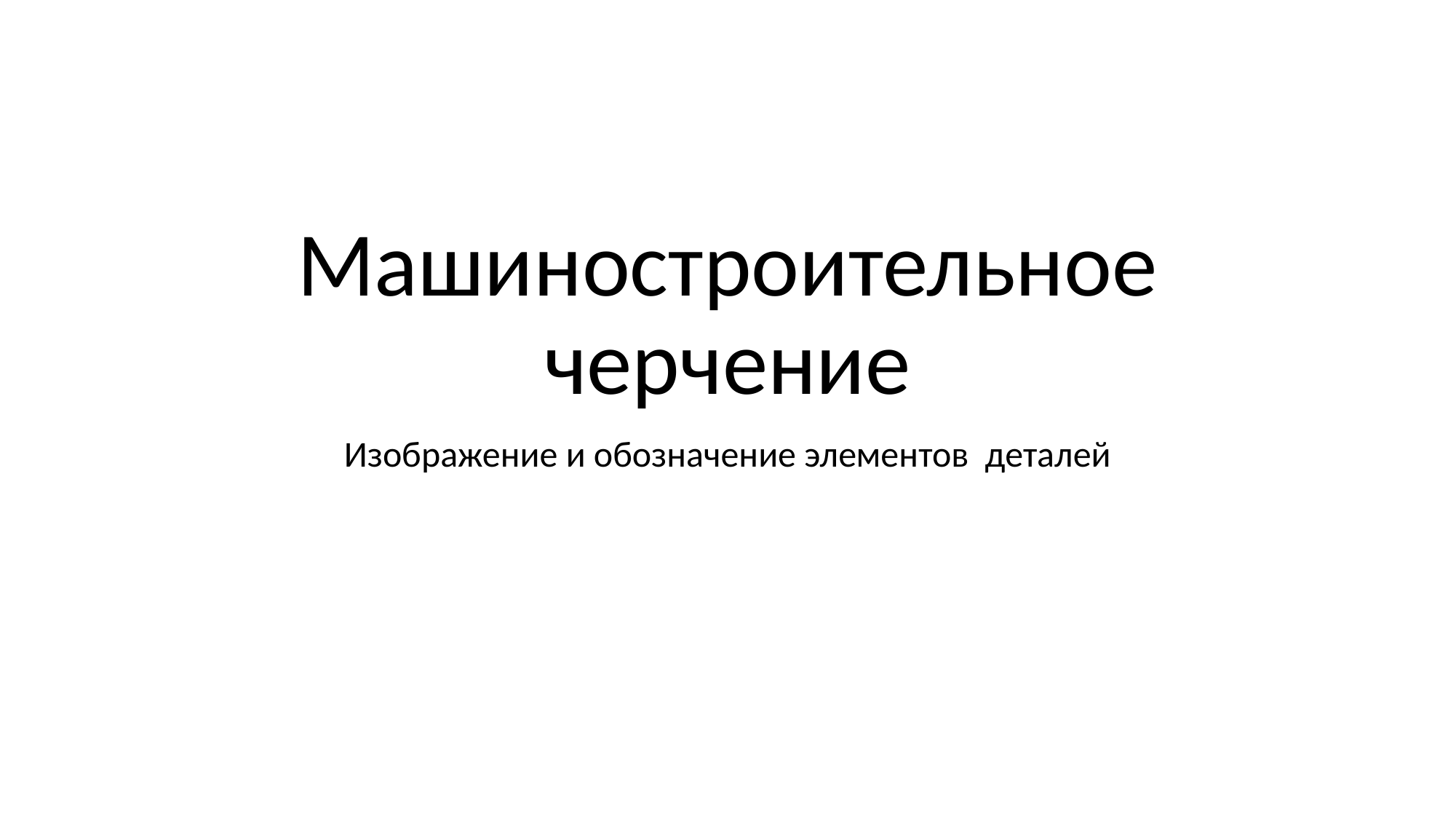

# Машиностроительное черчение
Изображение и обозначение элементов  деталей